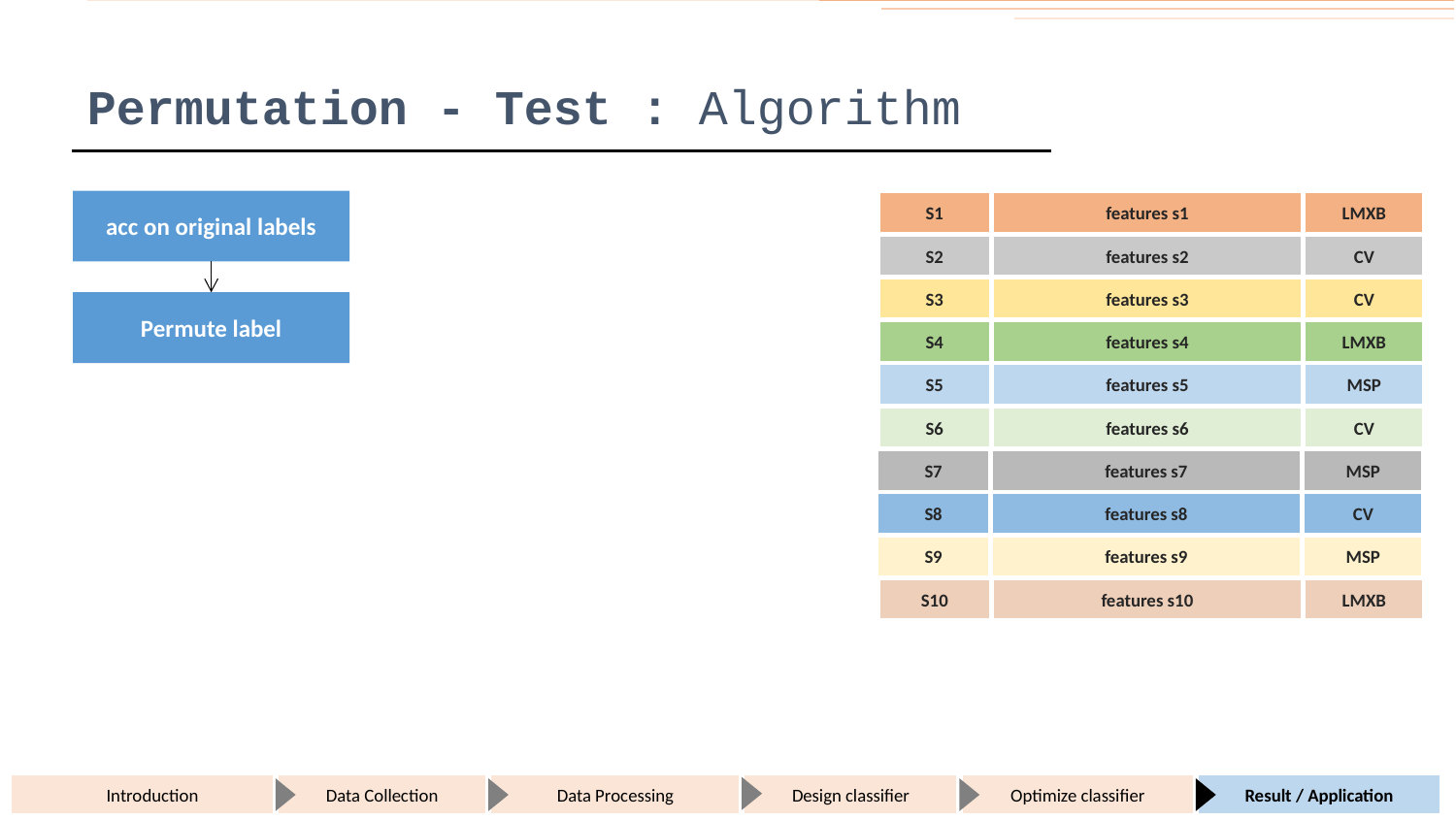

# Permutation - Test : Algorithm
acc on original labels
S1
features s1
LMXB
S2
features s2
CV
S3
features s3
CV
Permute label
S4
features s4
LMXB
S5
features s5
MSP
S6
features s6
CV
S7
features s7
MSP
S8
features s8
CV
S9
features s9
MSP
S10
features s10
LMXB
Introduction
Data Collection
Data Processing
Design classifier
Optimize classifier
Result / Application